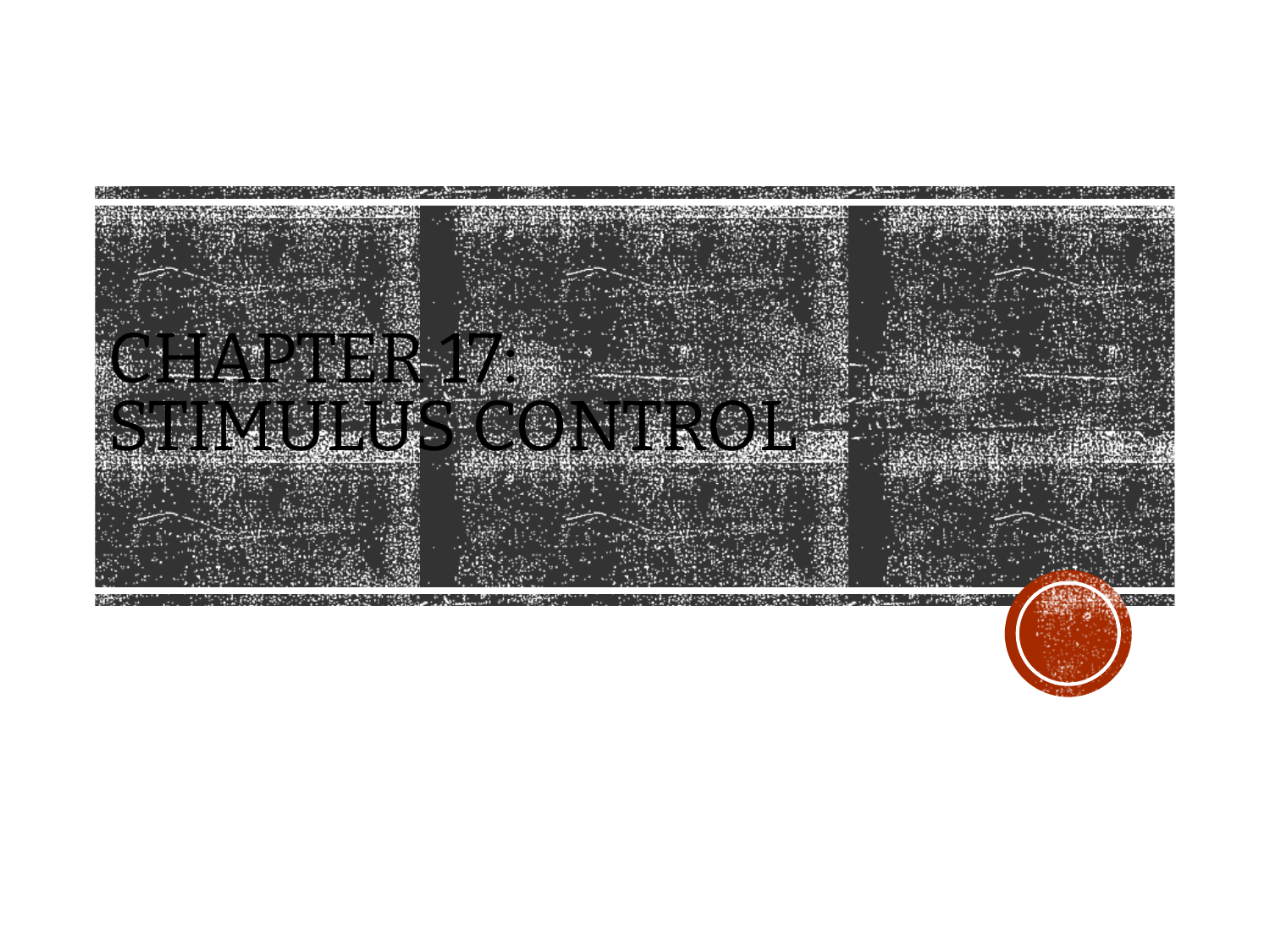

# Chapter 17: Stimulus Control
Copyright © 2007 by Pearson Education, Inc.
All rights reserved